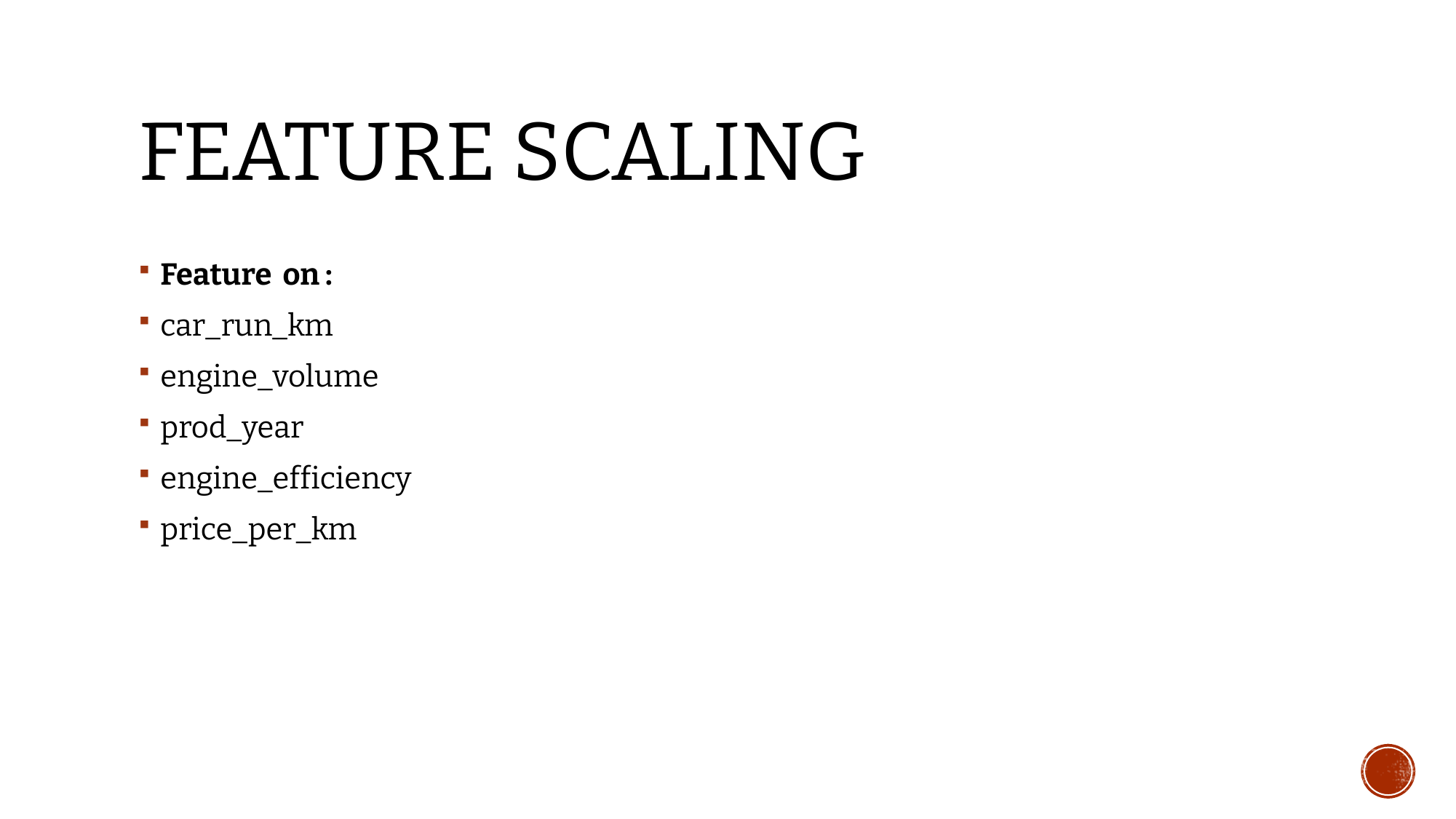

# Feature scaling
Feature  on :
car_run_km
engine_volume
prod_year
engine_efficiency
price_per_km